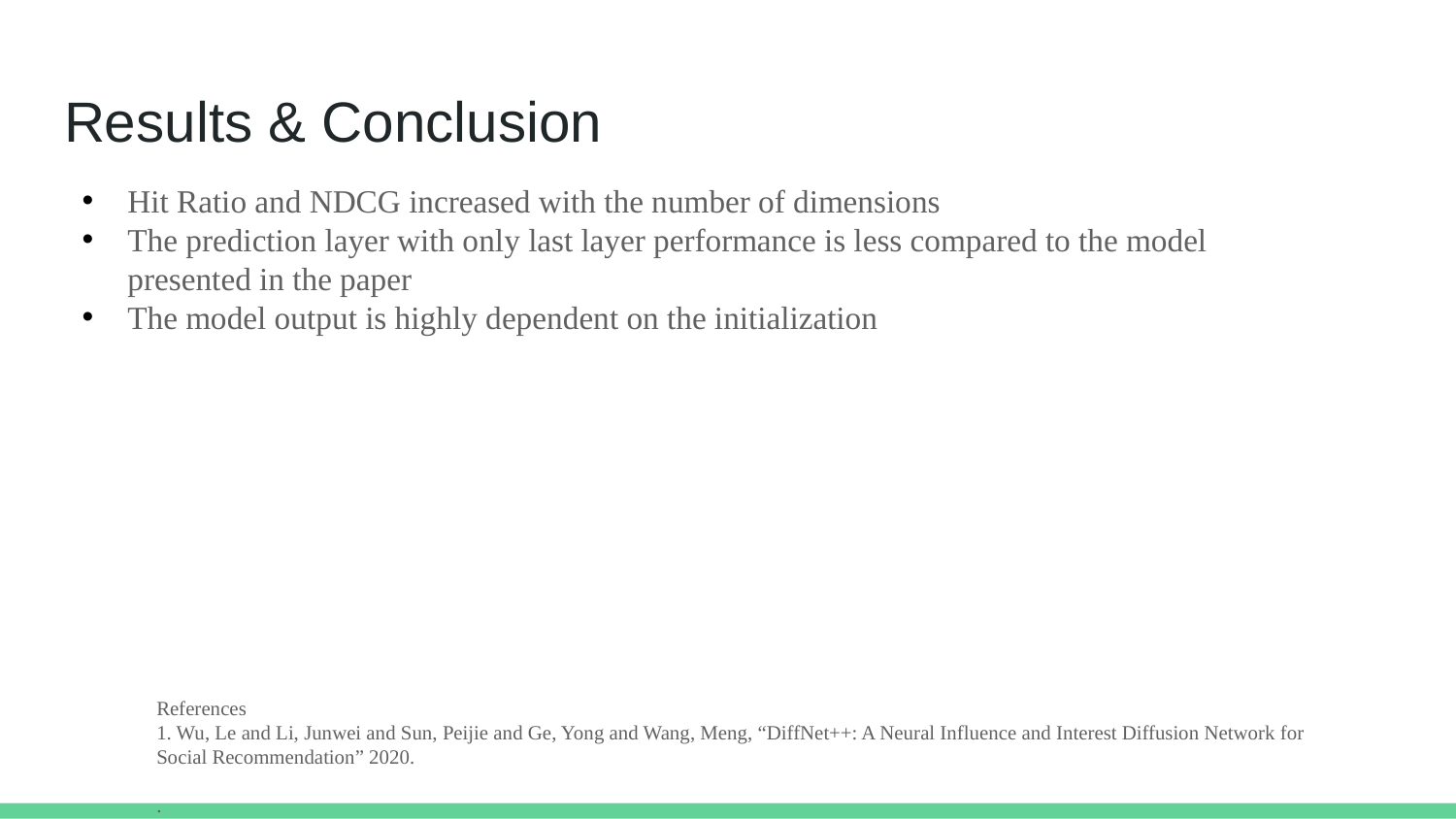

# Results & Conclusion
Hit Ratio and NDCG increased with the number of dimensions
The prediction layer with only last layer performance is less compared to the model presented in the paper
The model output is highly dependent on the initialization

References
1. Wu, Le and Li, Junwei and Sun, Peijie and Ge, Yong and Wang, Meng, “DiffNet++: A Neural Influence and Interest Diffusion Network for Social Recommendation” 2020.

.